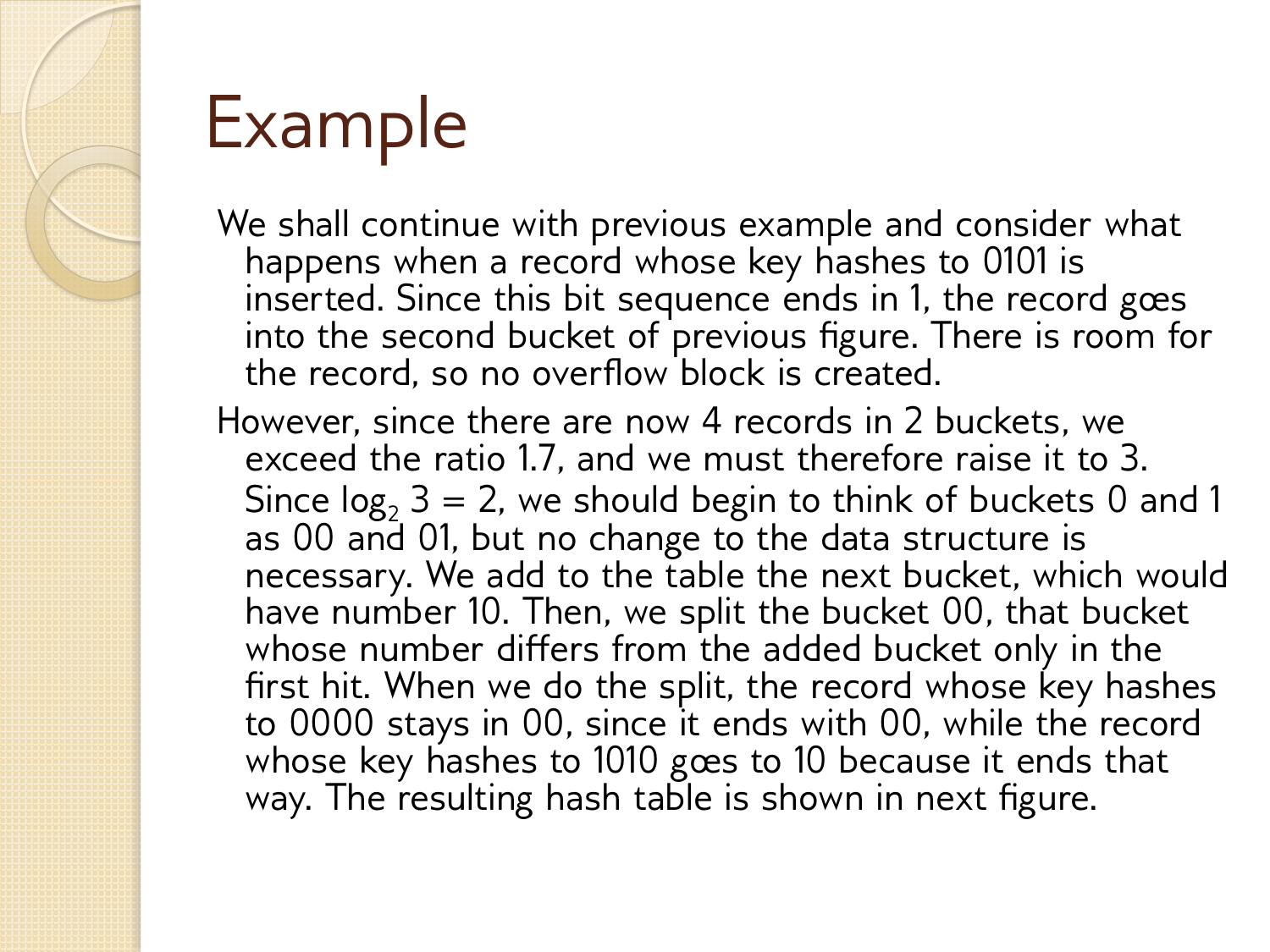

# Example
We shall continue with previous example and consider what happens when a record whose key hashes to 0101 is inserted. Since this bit sequence ends in 1, the record goes into the second bucket of previous figure. There is room for the record, so no overflow block is created.
However, since there are now 4 records in 2 buckets, we exceed the ratio 1.7, and we must therefore raise it to 3. Since log2 3 = 2, we should begin to think of buckets 0 and 1 as 00 and 01, but no change to the data structure is necessary. We add to the table the next bucket, which would have number 10. Then, we split the bucket 00, that bucket whose number differs from the added bucket only in the first hit. When we do the split, the record whose key hashes to 0000 stays in 00, since it ends with 00, while the record whose key hashes to 1010 goes to 10 because it ends that way. The resulting hash table is shown in next figure.